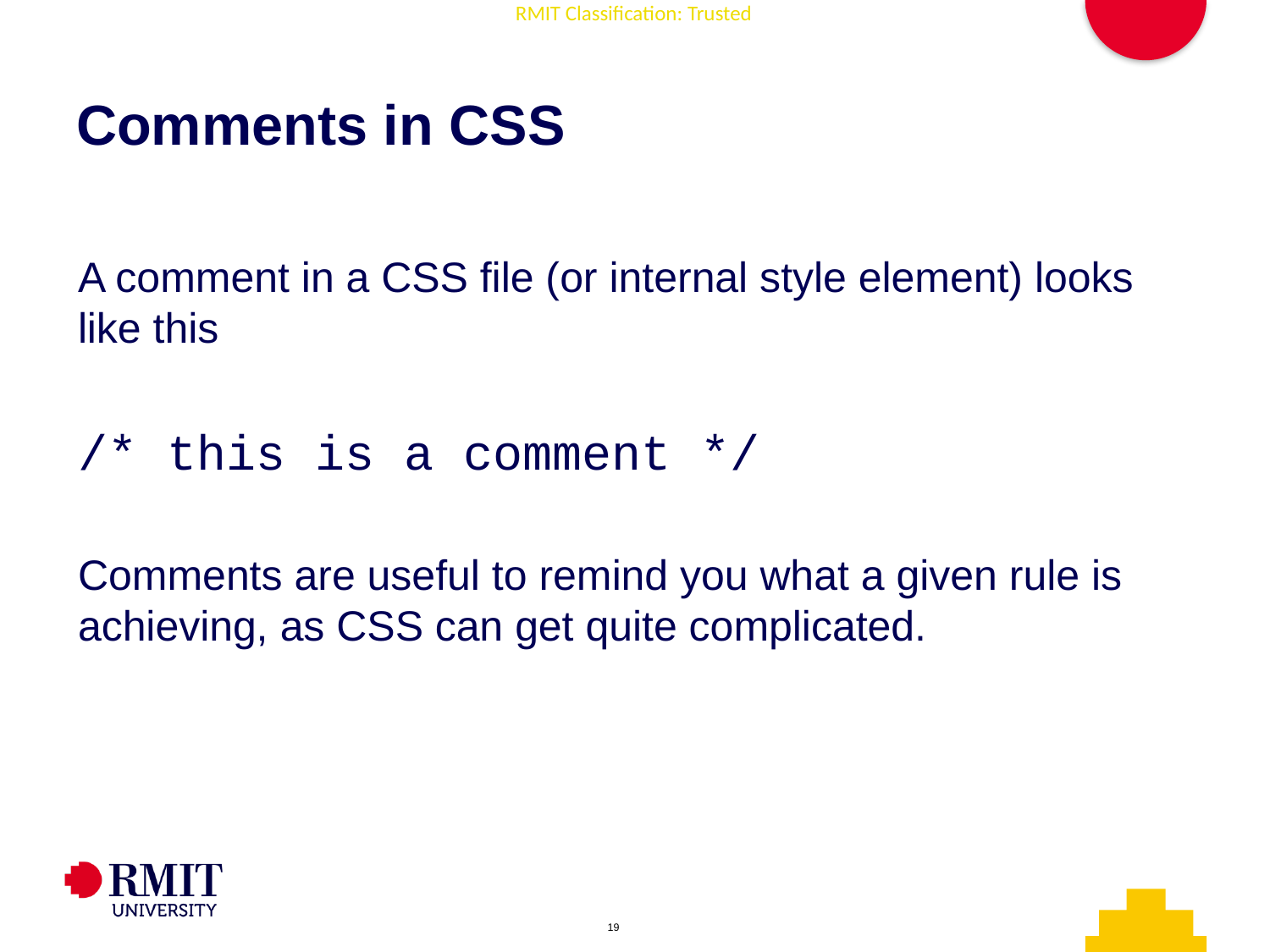

# Comments in CSS
A comment in a CSS file (or internal style element) looks like this

/* this is a comment */

Comments are useful to remind you what a given rule is achieving, as CSS can get quite complicated.
AD006 Associate Degree in IT